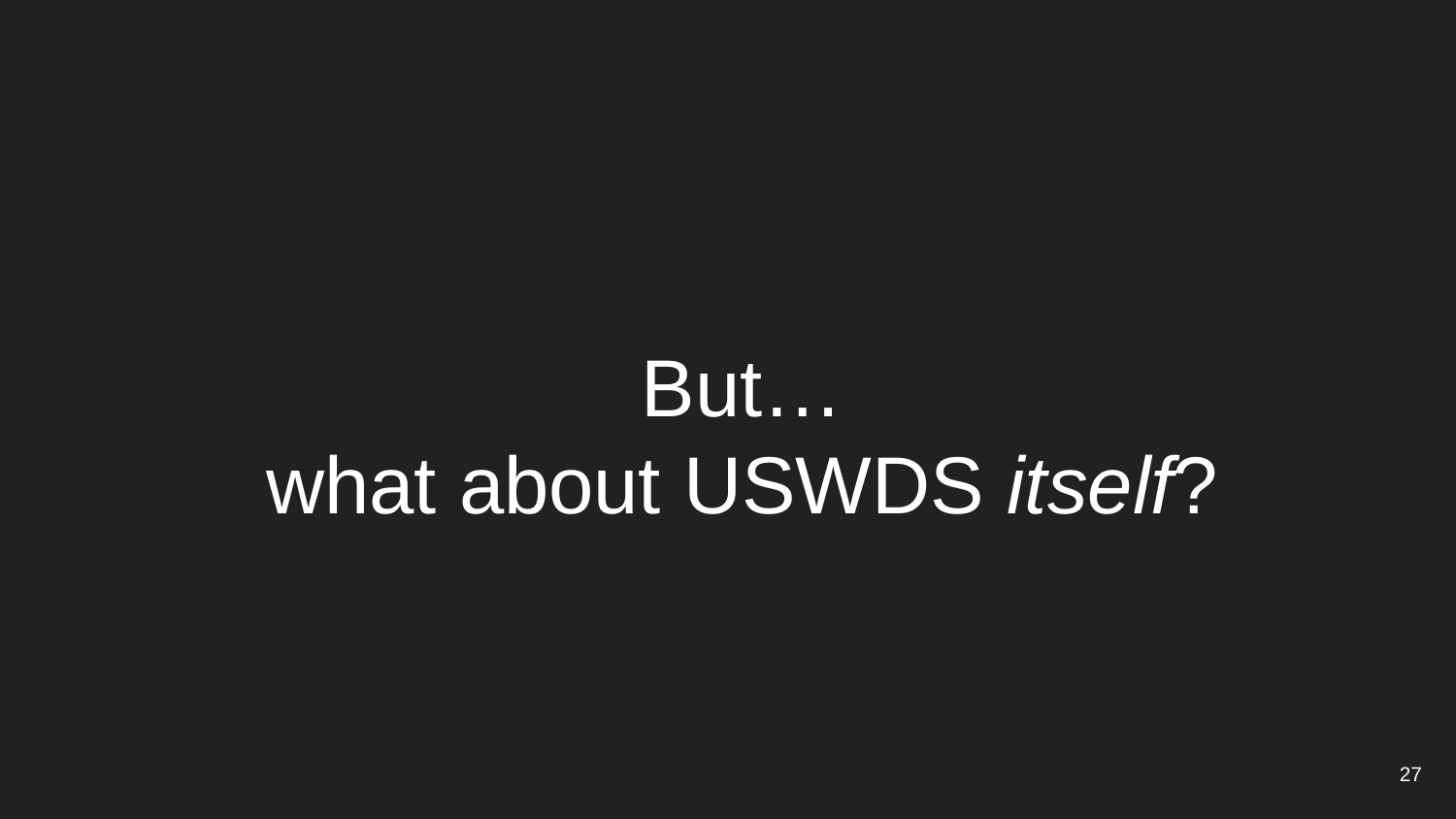

# But what about USWDS itself?
But…
what about USWDS itself?
27